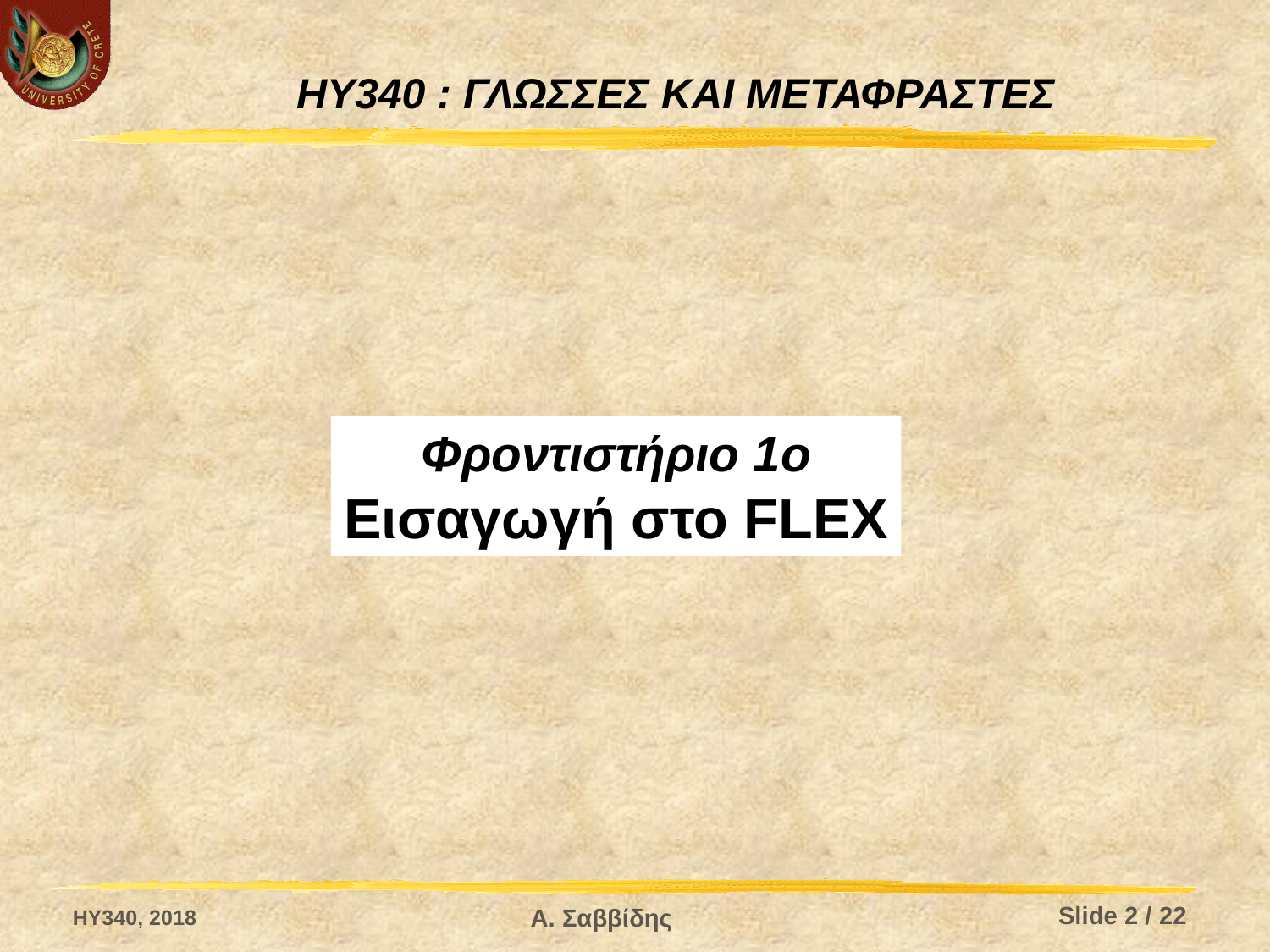

# HY340 : ΓΛΩΣΣΕΣ ΚΑΙ ΜΕΤΑΦΡΑΣΤΕΣ
Φροντιστήριο 1ο
Εισαγωγή στο FLEX
HY340, 2018
Slide 2 / 22
Α. Σαββίδης